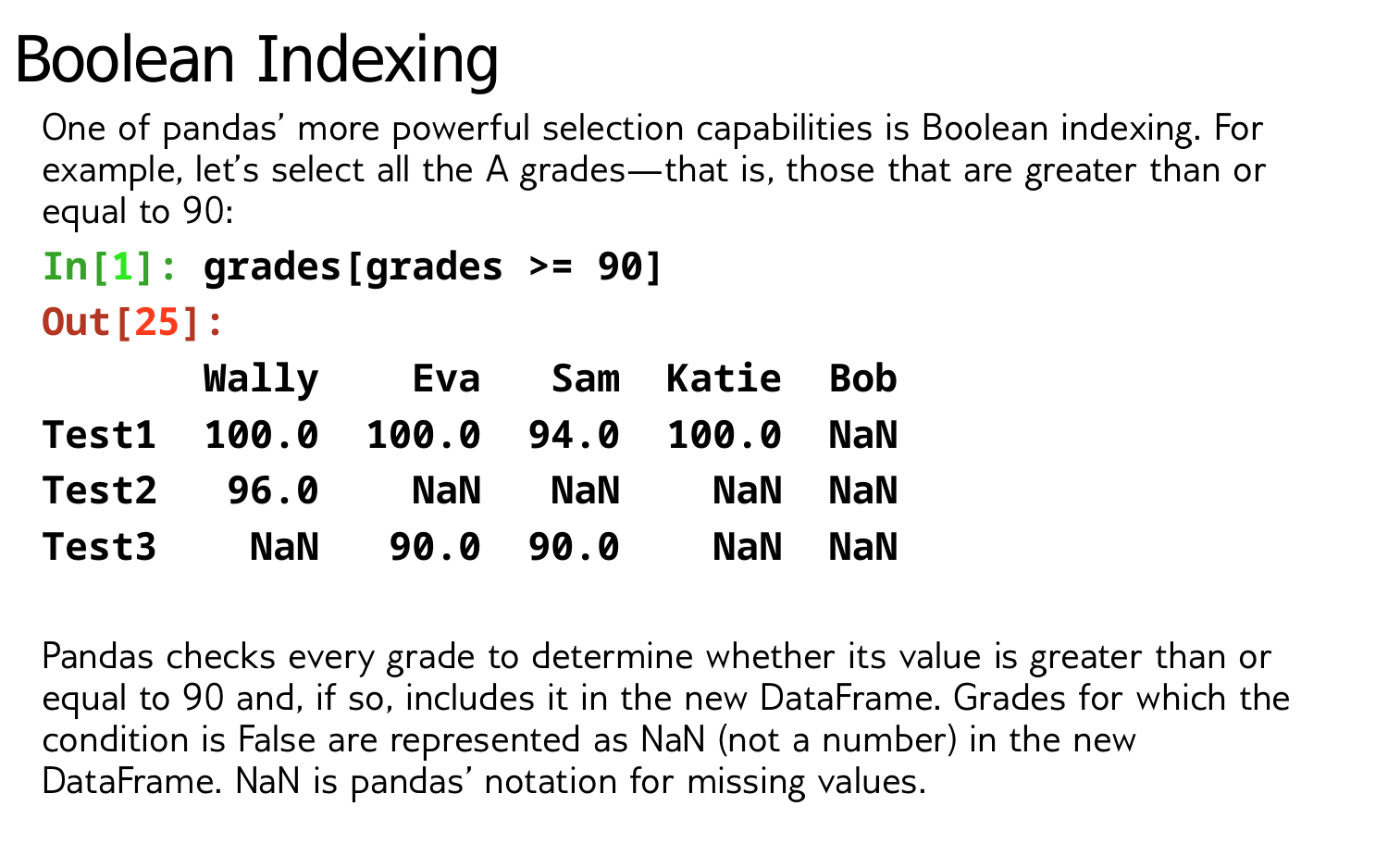

# Boolean Indexing
One of pandas’ more powerful selection capabilities is Boolean indexing. For example, let’s select all the A grades—that is, those that are greater than or equal to 90:
In[1]: grades[grades >= 90]
Out[25]:
       Wally    Eva   Sam  Katie  Bob
Test1  100.0  100.0  94.0  100.0  NaN
Test2   96.0    NaN   NaN    NaN  NaN
Test3    NaN   90.0  90.0    NaN  NaN

Pandas checks every grade to determine whether its value is greater than or equal to 90 and, if so, includes it in the new DataFrame. Grades for which the condition is False are represented as NaN (not a number) in the new DataFrame. NaN is pandas’ notation for missing values.